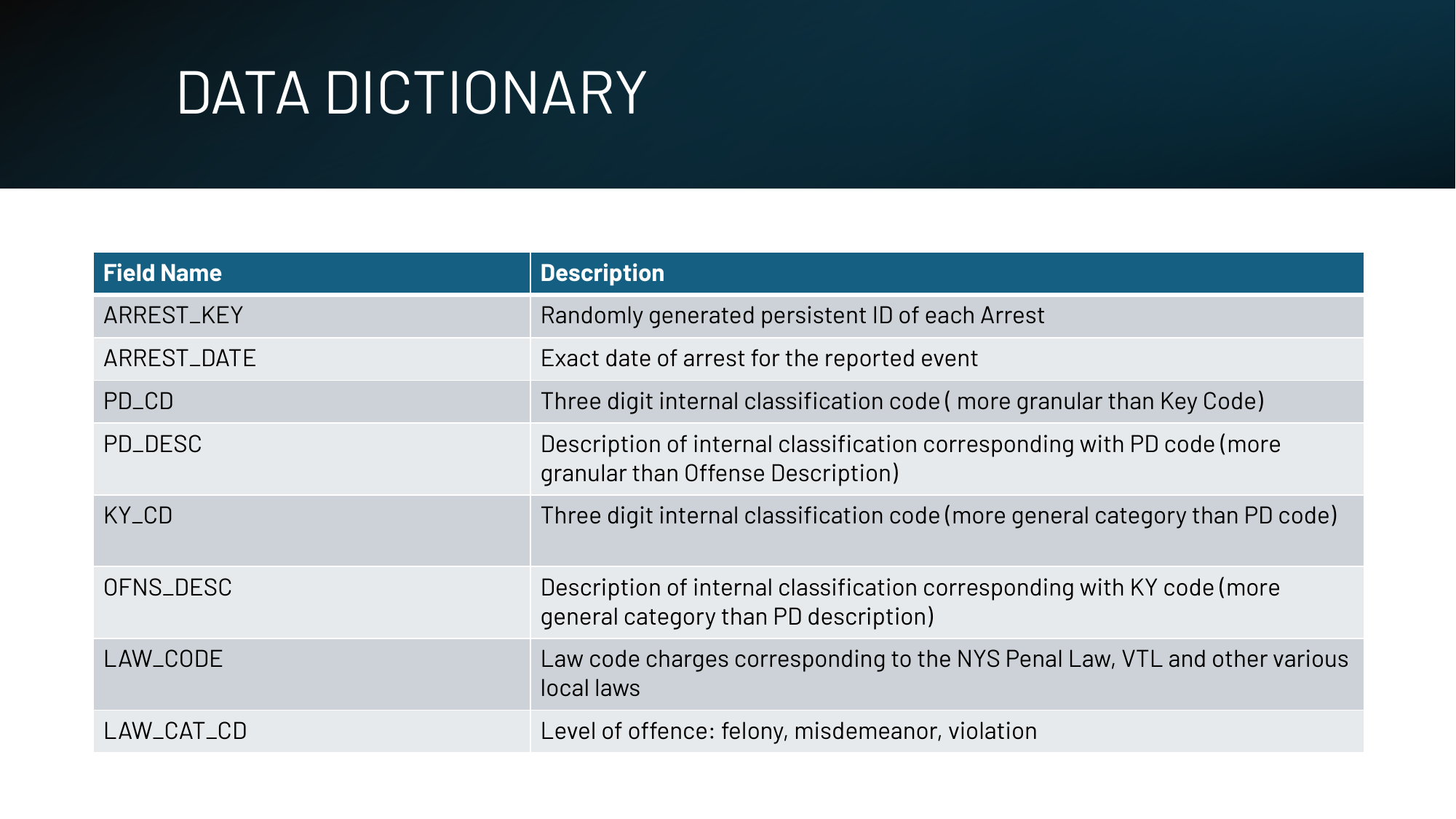

# DATA DICTIONARY
| Field Name | Description |
| --- | --- |
| ARREST\_KEY | Randomly generated persistent ID of each Arrest |
| ARREST\_DATE | Exact date of arrest for the reported event |
| PD\_CD | Three digit internal classification code ( more granular than Key Code) |
| PD\_DESC | Description of internal classification corresponding with PD code (more granular than Offense Description) |
| KY\_CD | Three digit internal classification code (more general category than PD code) |
| OFNS\_DESC | Description of internal classification corresponding with KY code (more general category than PD description) |
| LAW\_CODE | Law code charges corresponding to the NYS Penal Law, VTL and other various local laws |
| LAW\_CAT\_CD | Level of offence: felony, misdemeanor, violation |